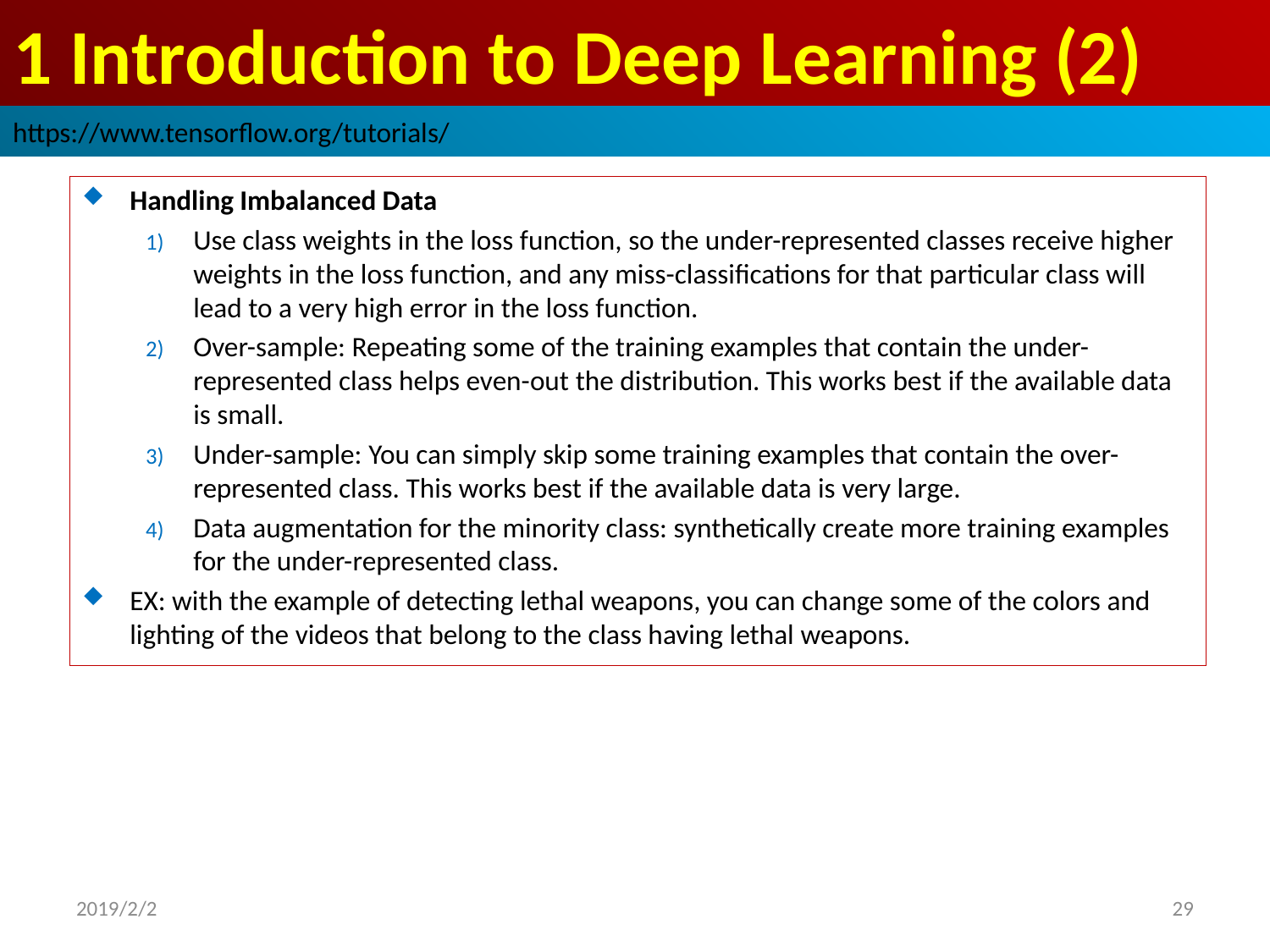

# 1 Introduction to Deep Learning (2)
https://www.tensorflow.org/tutorials/
Handling Imbalanced Data
Use class weights in the loss function, so the under-represented classes receive higher weights in the loss function, and any miss-classifications for that particular class will lead to a very high error in the loss function.
Over-sample: Repeating some of the training examples that contain the under-represented class helps even-out the distribution. This works best if the available data is small.
Under-sample: You can simply skip some training examples that contain the over-represented class. This works best if the available data is very large.
Data augmentation for the minority class: synthetically create more training examples for the under-represented class.
EX: with the example of detecting lethal weapons, you can change some of the colors and lighting of the videos that belong to the class having lethal weapons.

2019/2/2
29